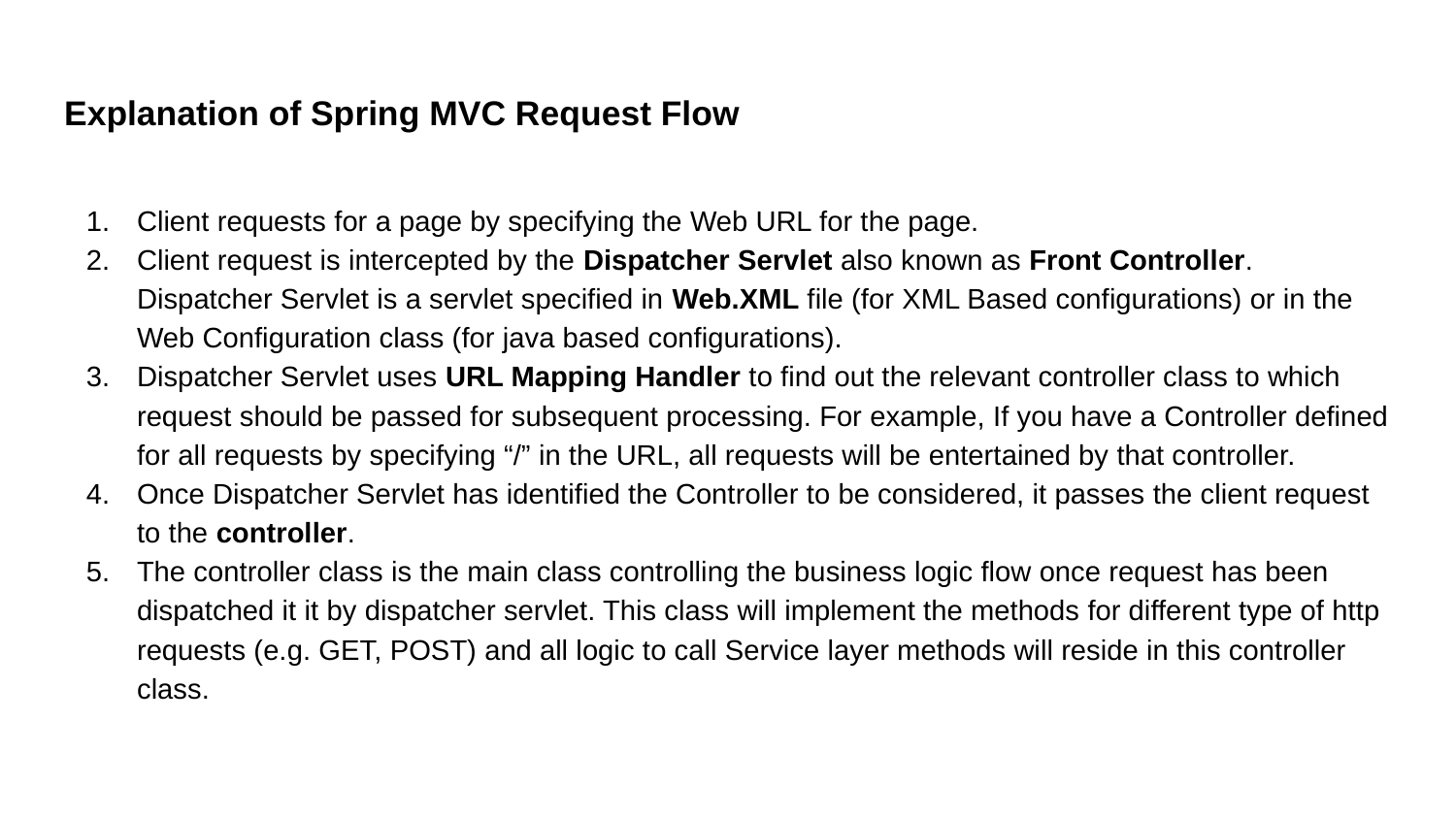

# Explanation of Spring MVC Request Flow

Client requests for a page by specifying the Web URL for the page.
Client request is intercepted by the Dispatcher Servlet also known as Front Controller. Dispatcher Servlet is a servlet specified in Web.XML file (for XML Based configurations) or in the Web Configuration class (for java based configurations).
Dispatcher Servlet uses URL Mapping Handler to find out the relevant controller class to which request should be passed for subsequent processing. For example, If you have a Controller defined for all requests by specifying “/” in the URL, all requests will be entertained by that controller.
Once Dispatcher Servlet has identified the Controller to be considered, it passes the client request to the controller.
The controller class is the main class controlling the business logic flow once request has been dispatched it it by dispatcher servlet. This class will implement the methods for different type of http requests (e.g. GET, POST) and all logic to call Service layer methods will reside in this controller class.